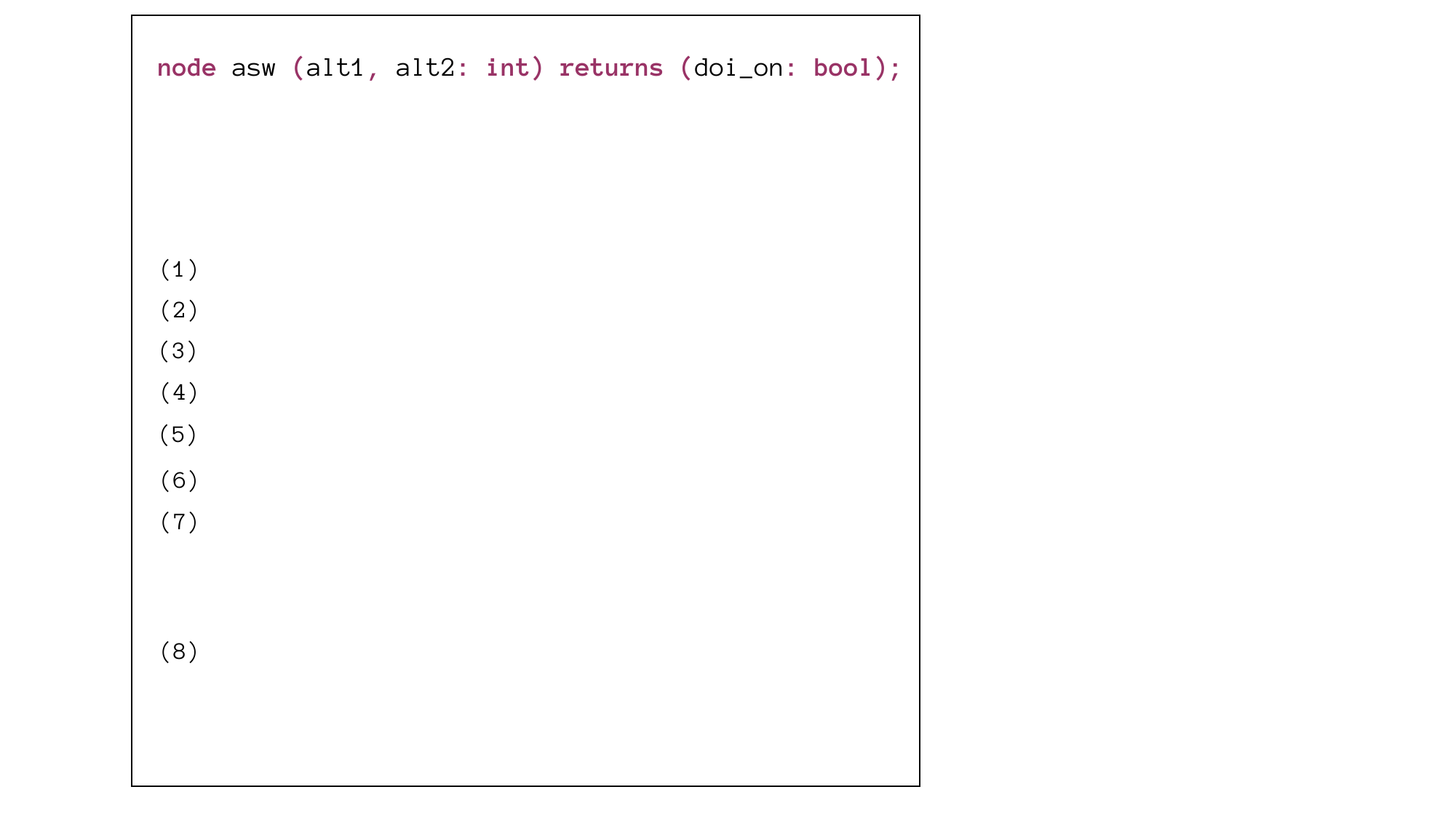

node asw (alt1, alt2: int) returns (doi_on: bool);

(1)
(2)
(3)
(4)
(5)
(6)
(7)
(8)